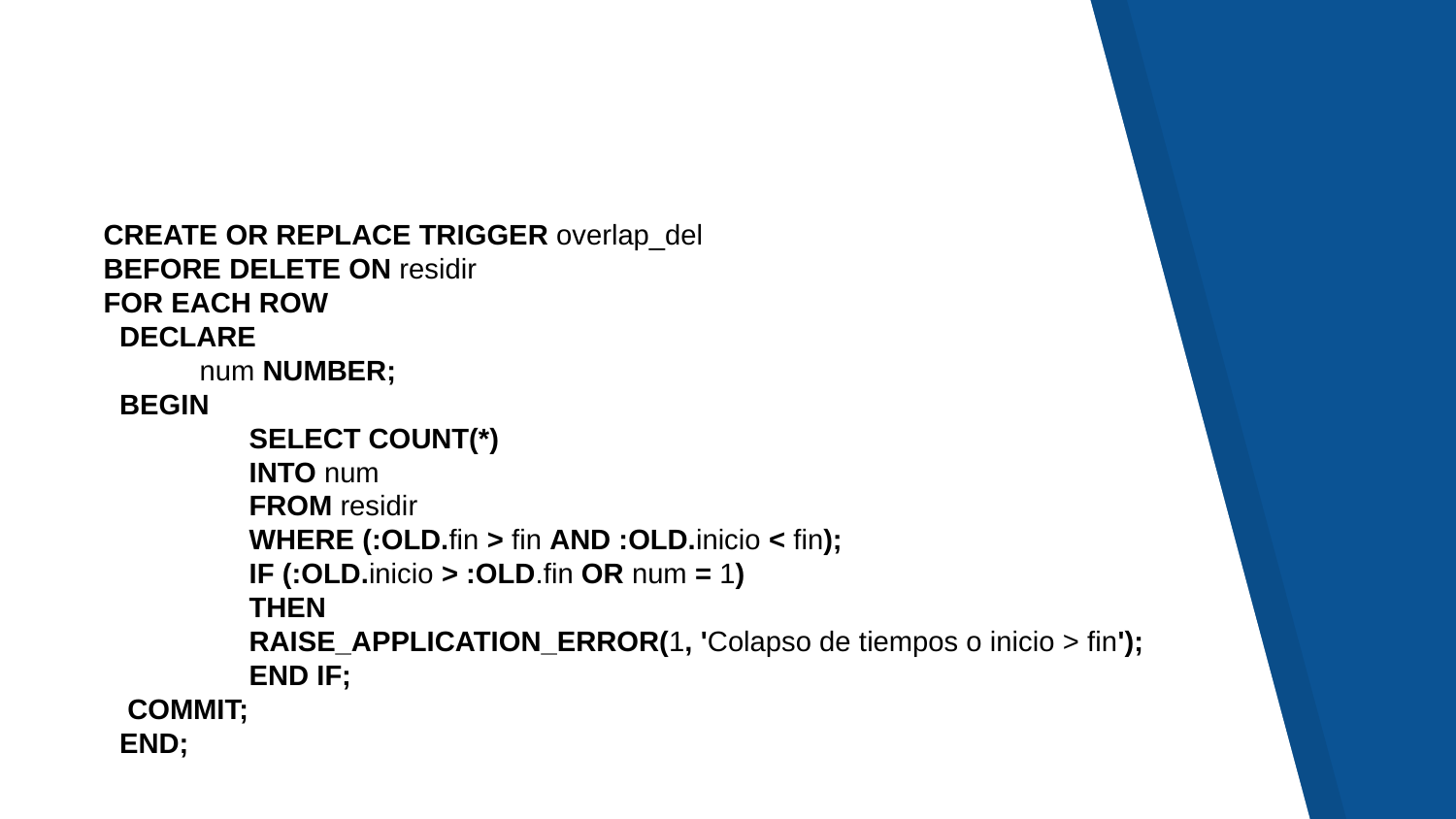

CREATE OR REPLACE TRIGGER overlap_del
BEFORE DELETE ON residir
FOR EACH ROW
  DECLARE
            num NUMBER;
  BEGIN
	SELECT COUNT(*)
	INTO num
	FROM residir
	WHERE (:OLD.fin > fin AND :OLD.inicio < fin);
	IF (:OLD.inicio > :OLD.fin OR num = 1)
	THEN
  	RAISE_APPLICATION_ERROR(1, 'Colapso de tiempos o inicio > fin');
	END IF;
   COMMIT;
  END;